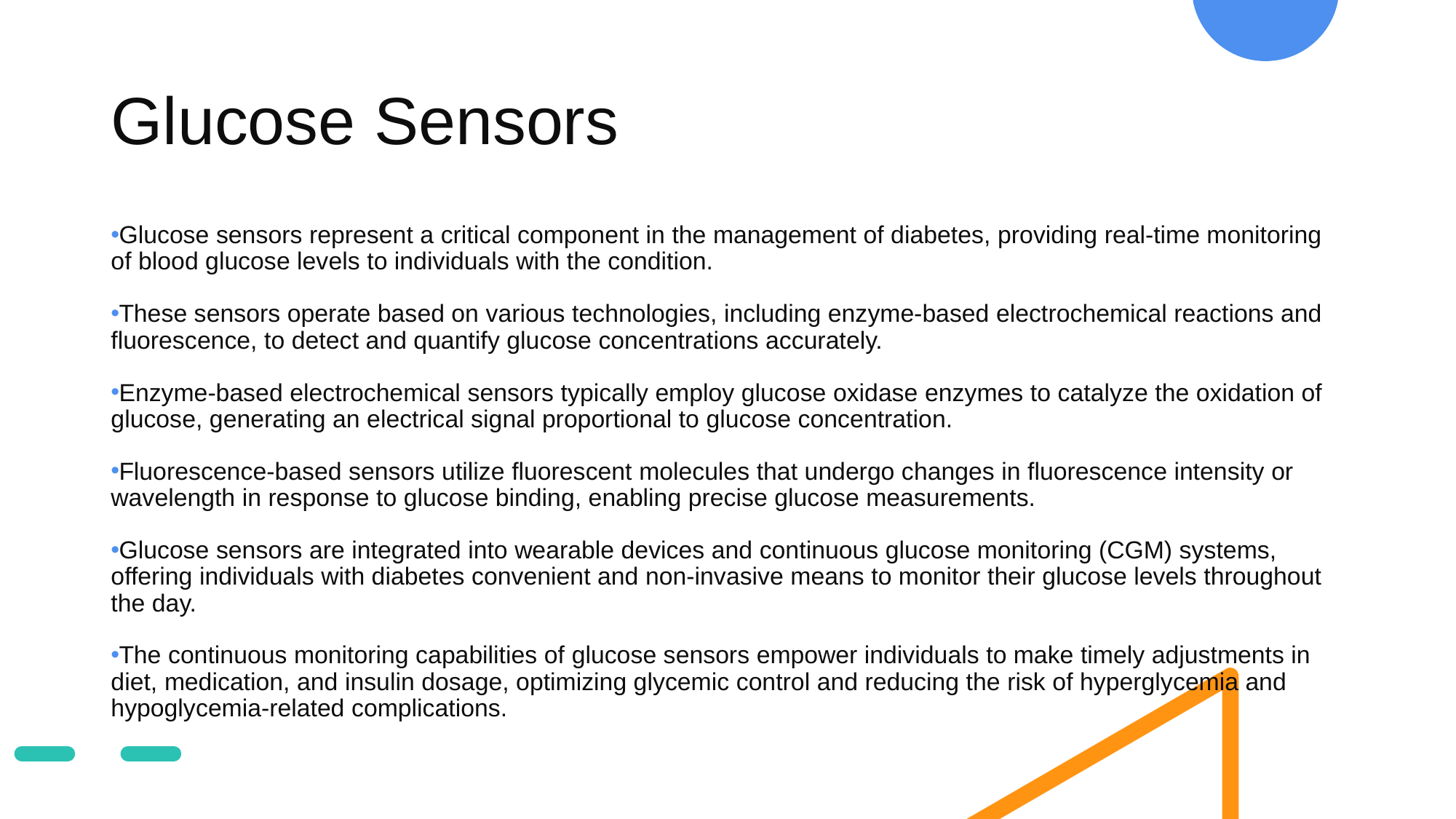

# Glucose Sensors
Glucose sensors represent a critical component in the management of diabetes, providing real-time monitoring of blood glucose levels to individuals with the condition.
These sensors operate based on various technologies, including enzyme-based electrochemical reactions and fluorescence, to detect and quantify glucose concentrations accurately.
Enzyme-based electrochemical sensors typically employ glucose oxidase enzymes to catalyze the oxidation of glucose, generating an electrical signal proportional to glucose concentration.
Fluorescence-based sensors utilize fluorescent molecules that undergo changes in fluorescence intensity or wavelength in response to glucose binding, enabling precise glucose measurements.
Glucose sensors are integrated into wearable devices and continuous glucose monitoring (CGM) systems, offering individuals with diabetes convenient and non-invasive means to monitor their glucose levels throughout the day.
The continuous monitoring capabilities of glucose sensors empower individuals to make timely adjustments in diet, medication, and insulin dosage, optimizing glycemic control and reducing the risk of hyperglycemia and hypoglycemia-related complications.